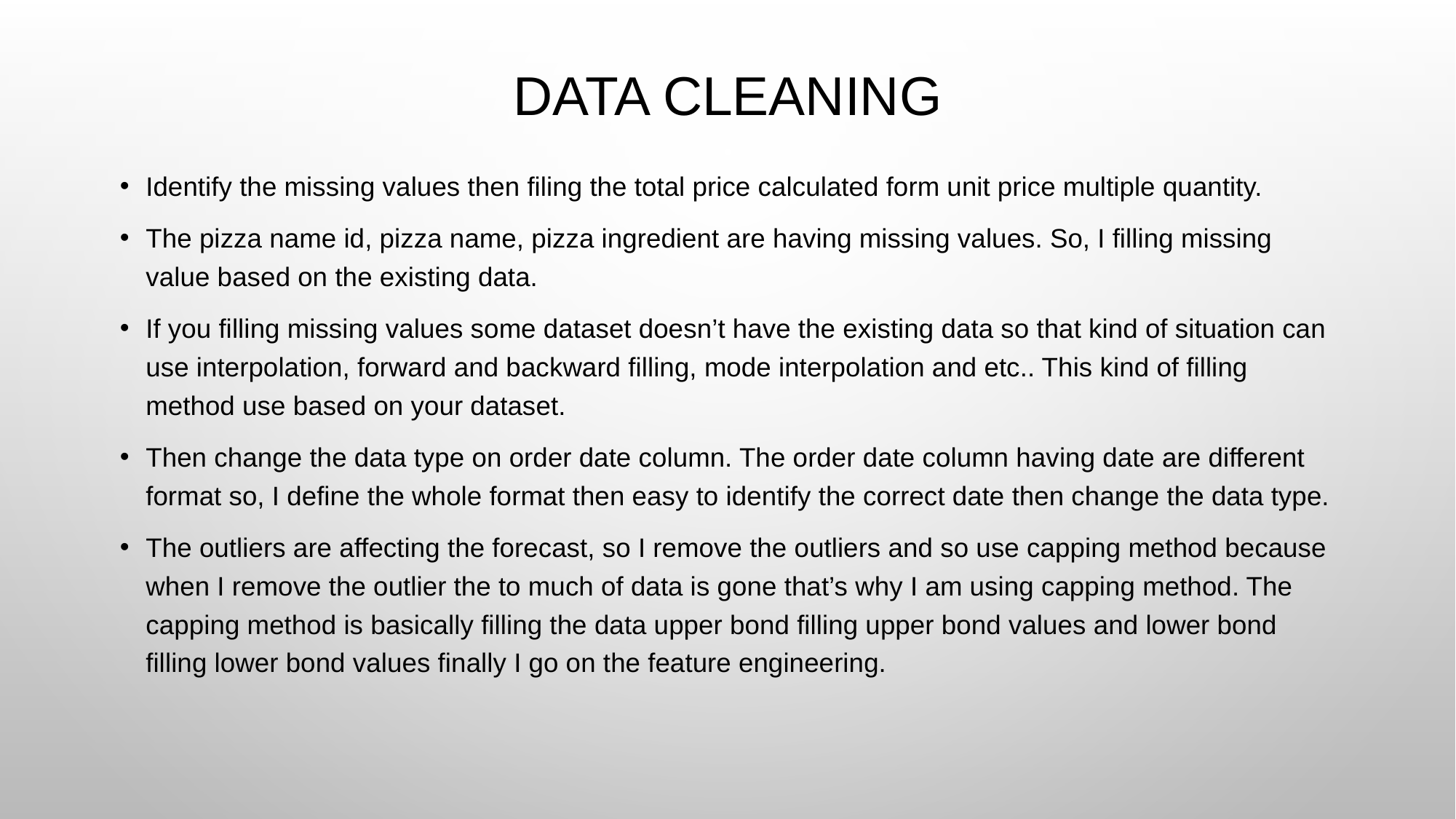

# Data cleaning
Identify the missing values then filing the total price calculated form unit price multiple quantity.
The pizza name id, pizza name, pizza ingredient are having missing values. So, I filling missing value based on the existing data.
If you filling missing values some dataset doesn’t have the existing data so that kind of situation can use interpolation, forward and backward filling, mode interpolation and etc.. This kind of filling method use based on your dataset.
Then change the data type on order date column. The order date column having date are different format so, I define the whole format then easy to identify the correct date then change the data type.
The outliers are affecting the forecast, so I remove the outliers and so use capping method because when I remove the outlier the to much of data is gone that’s why I am using capping method. The capping method is basically filling the data upper bond filling upper bond values and lower bond filling lower bond values finally I go on the feature engineering.